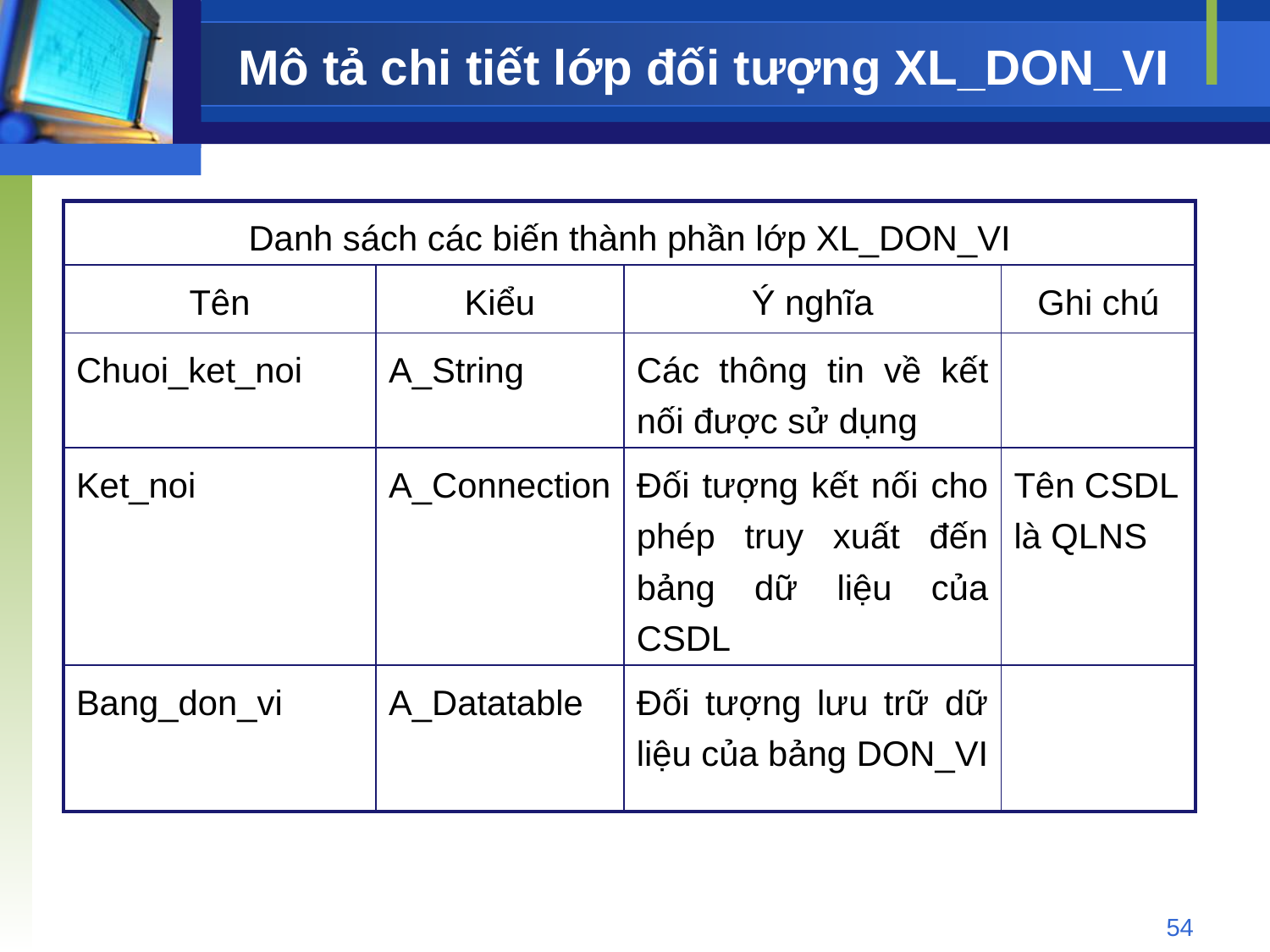

# Mô tả chi tiết lớp đối tượng XL_DON_VI
| Danh sách các biến thành phần lớp XL\_DON\_VI |  |  |  |
| --- | --- | --- | --- |
| Tên | Kiểu | Ý nghĩa | Ghi chú |
| Chuoi\_ket\_noi | A\_String | Các thông tin về kết nối được sử dụng |  |
| Ket\_noi | A\_Connection | Đối tượng kết nối cho phép truy xuất đến bảng dữ liệu của CSDL | Tên CSDL là QLNS |
| Bang\_don\_vi | A\_Datatable | Đối tượng lưu trữ dữ liệu của bảng DON\_VI |  |
54